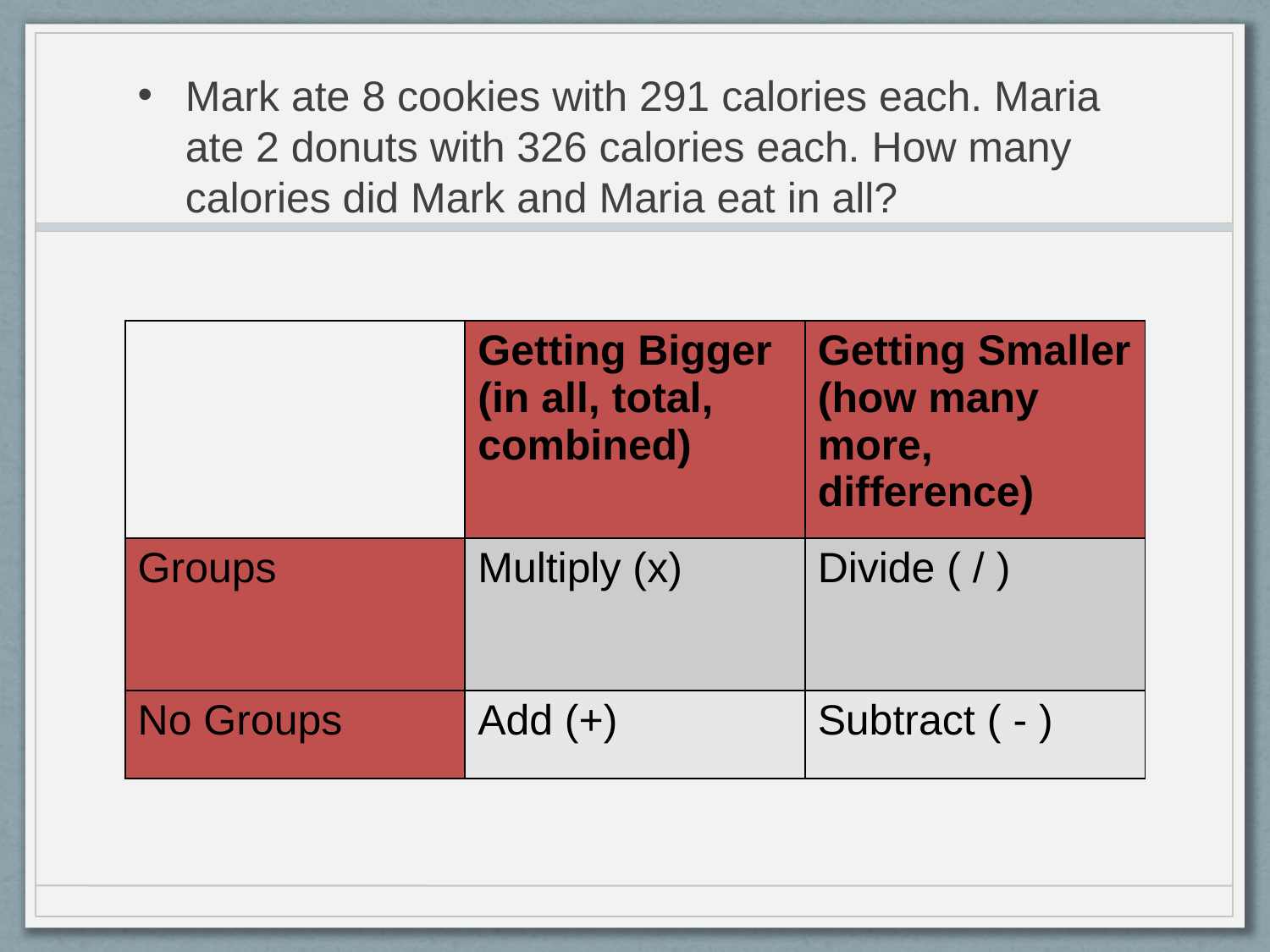

Mark ate 8 cookies with 291 calories each. Maria ate 2 donuts with 326 calories each. How many calories did Mark and Maria eat in all?
|  | Getting Bigger (in all, total, combined) | Getting Smaller (how many more, difference) |
| --- | --- | --- |
| Groups | Multiply (x) | Divide ( / ) |
| No Groups | Add (+) | Subtract ( - ) |